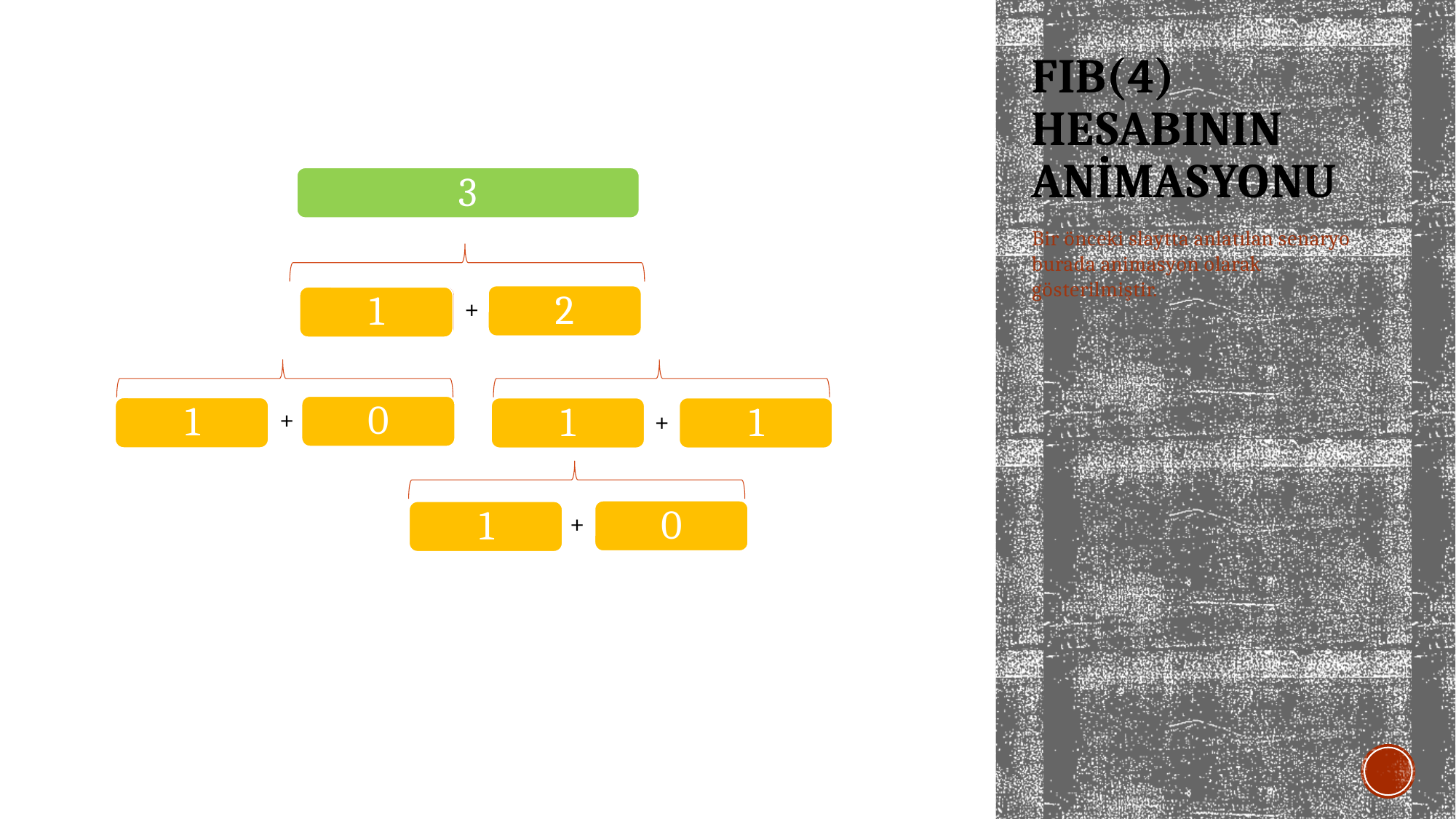

# Fıb(4) HESABININ ANİMASYONU

3

fib(4)

Bir önceki slaytta anlatılan senaryo burada animasyon olarak gösterilmiştir.

2

fib(2)
+

fib(3)

1

0

fib(1)
+

fib(0)

1

1

1

fib(2)
+

fib(1)

fib(1)
+

fib(0)

0

1